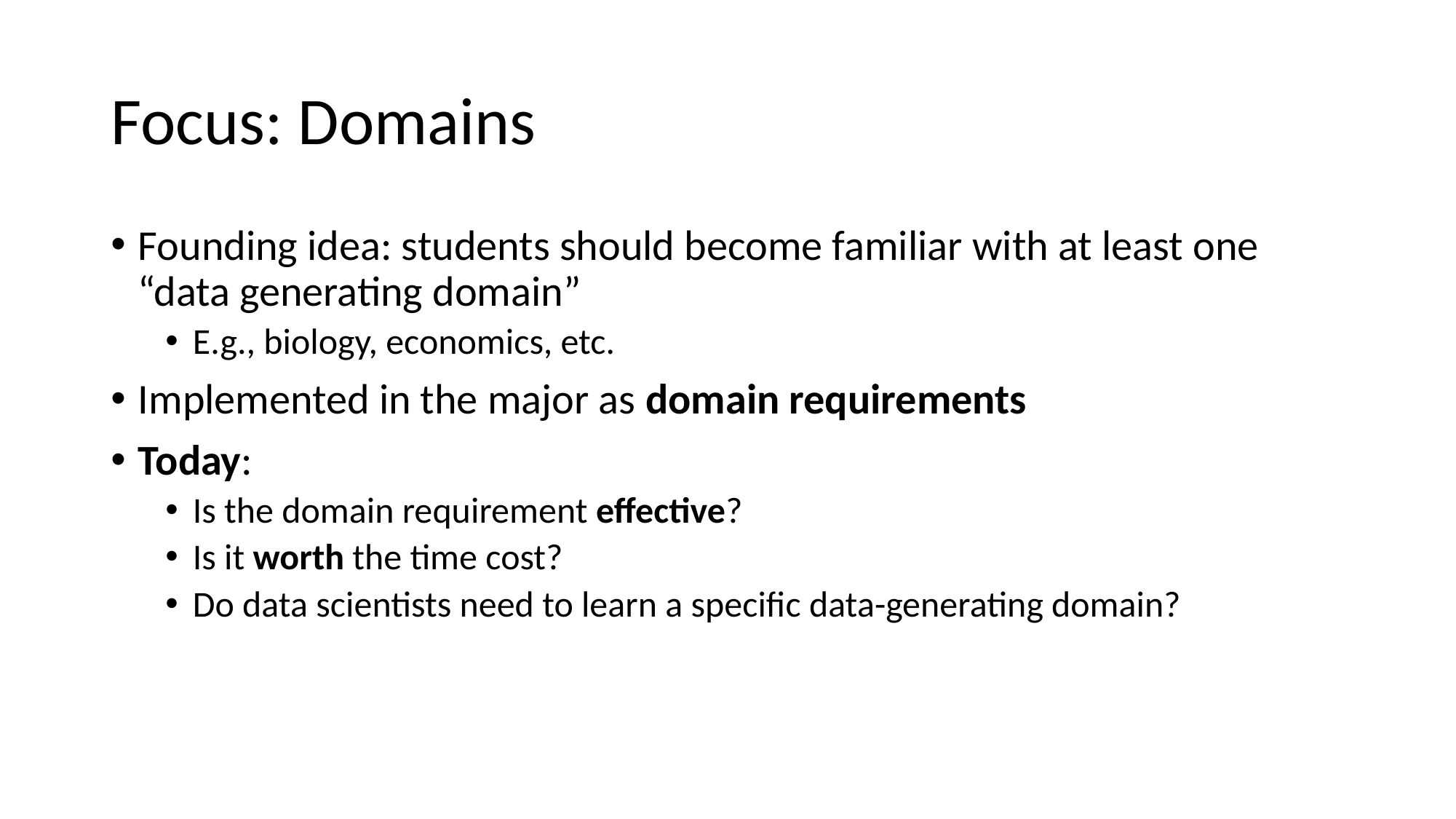

# Focus: Domains
Founding idea: students should become familiar with at least one “data generating domain”
E.g., biology, economics, etc.
Implemented in the major as domain requirements
Today:
Is the domain requirement effective?
Is it worth the time cost?
Do data scientists need to learn a specific data-generating domain?